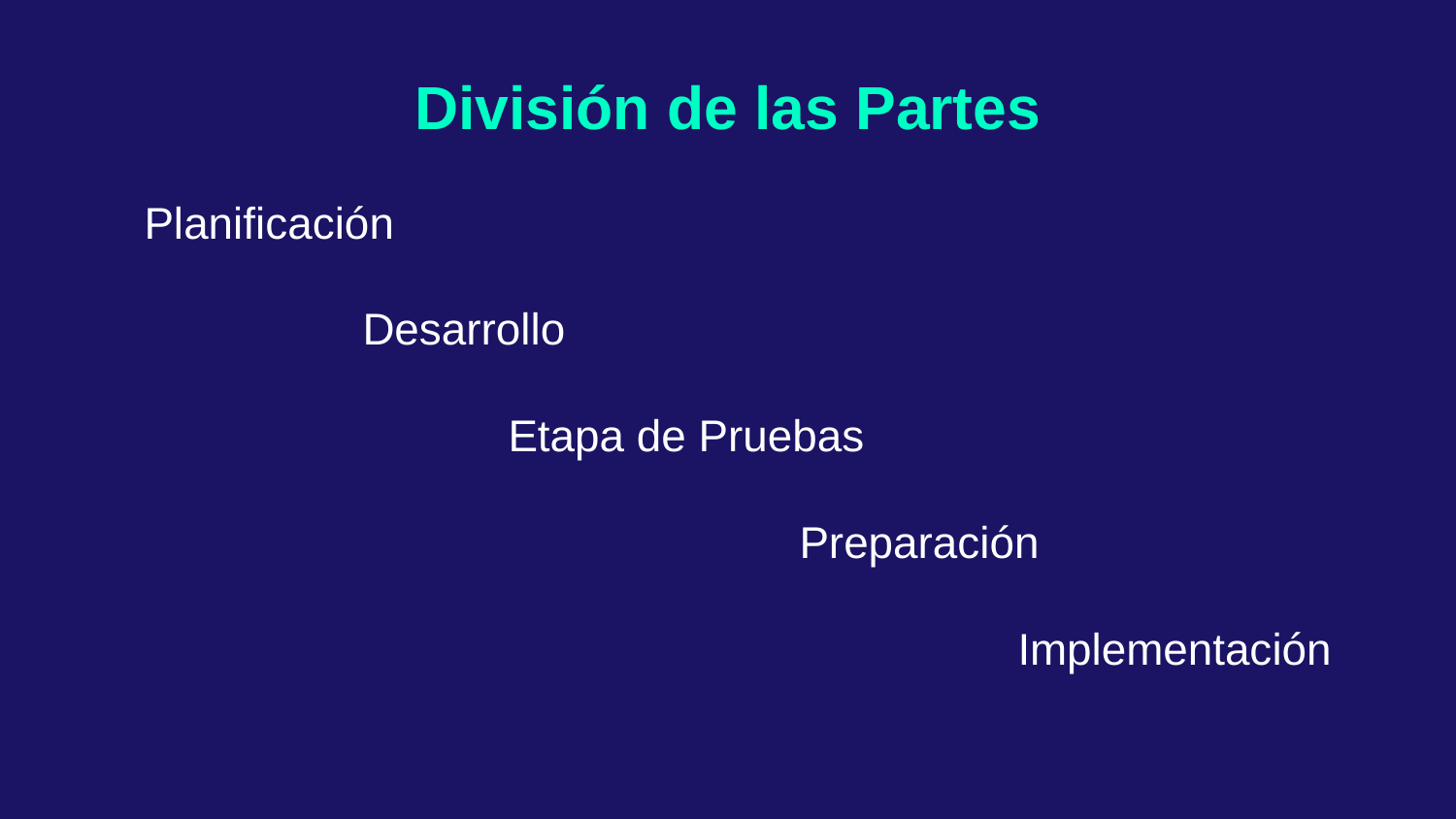

# División de las Partes
Planificación

Desarrollo

Etapa de Pruebas

Preparación

Implementación